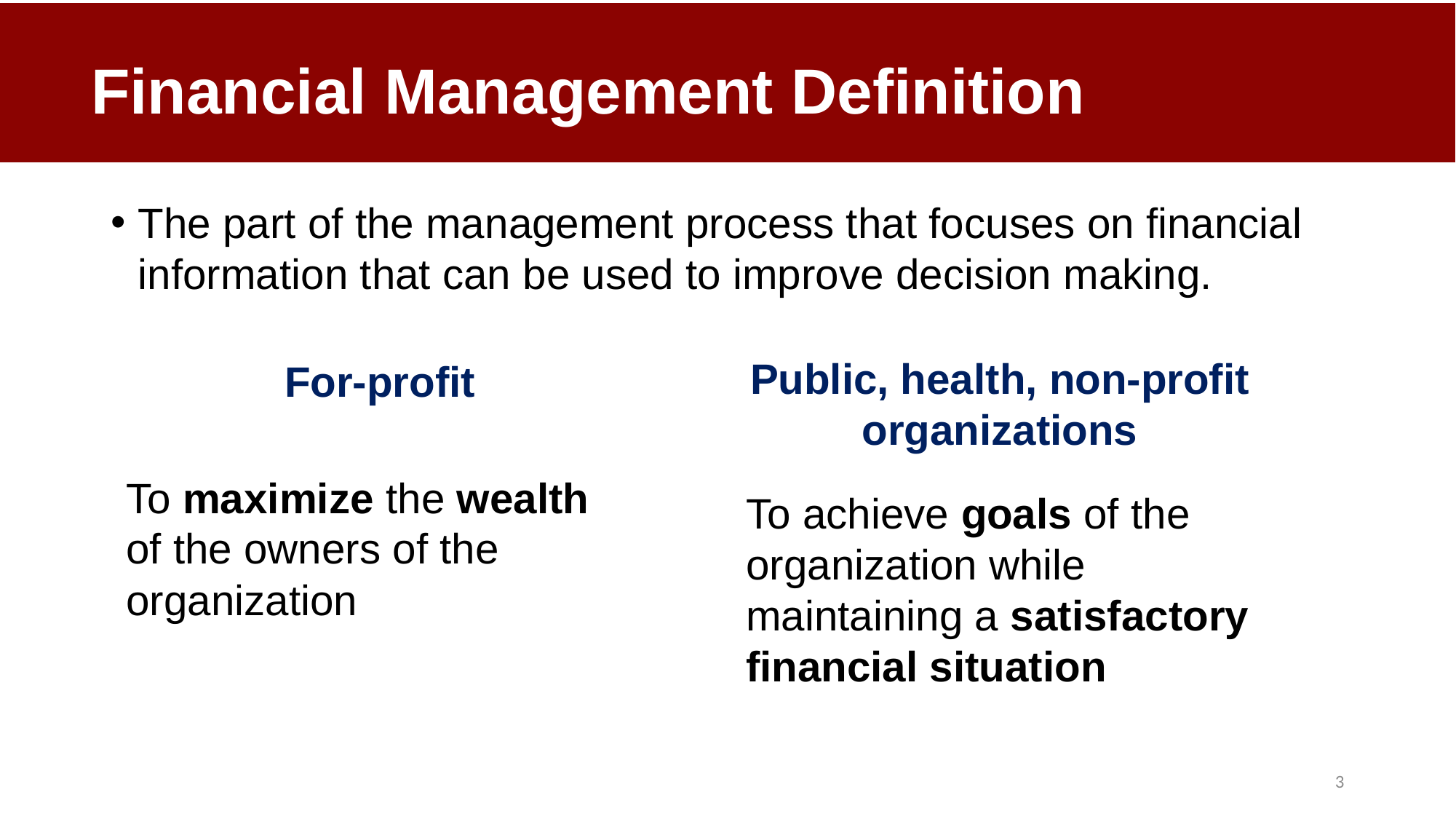

# Financial Management Definition
The part of the management process that focuses on financial information that can be used to improve decision making.
Public, health, non-profit organizations

To achieve goals of the organization while maintaining a satisfactory financial situation
For-profit

To maximize the wealth of the owners of the organization
3